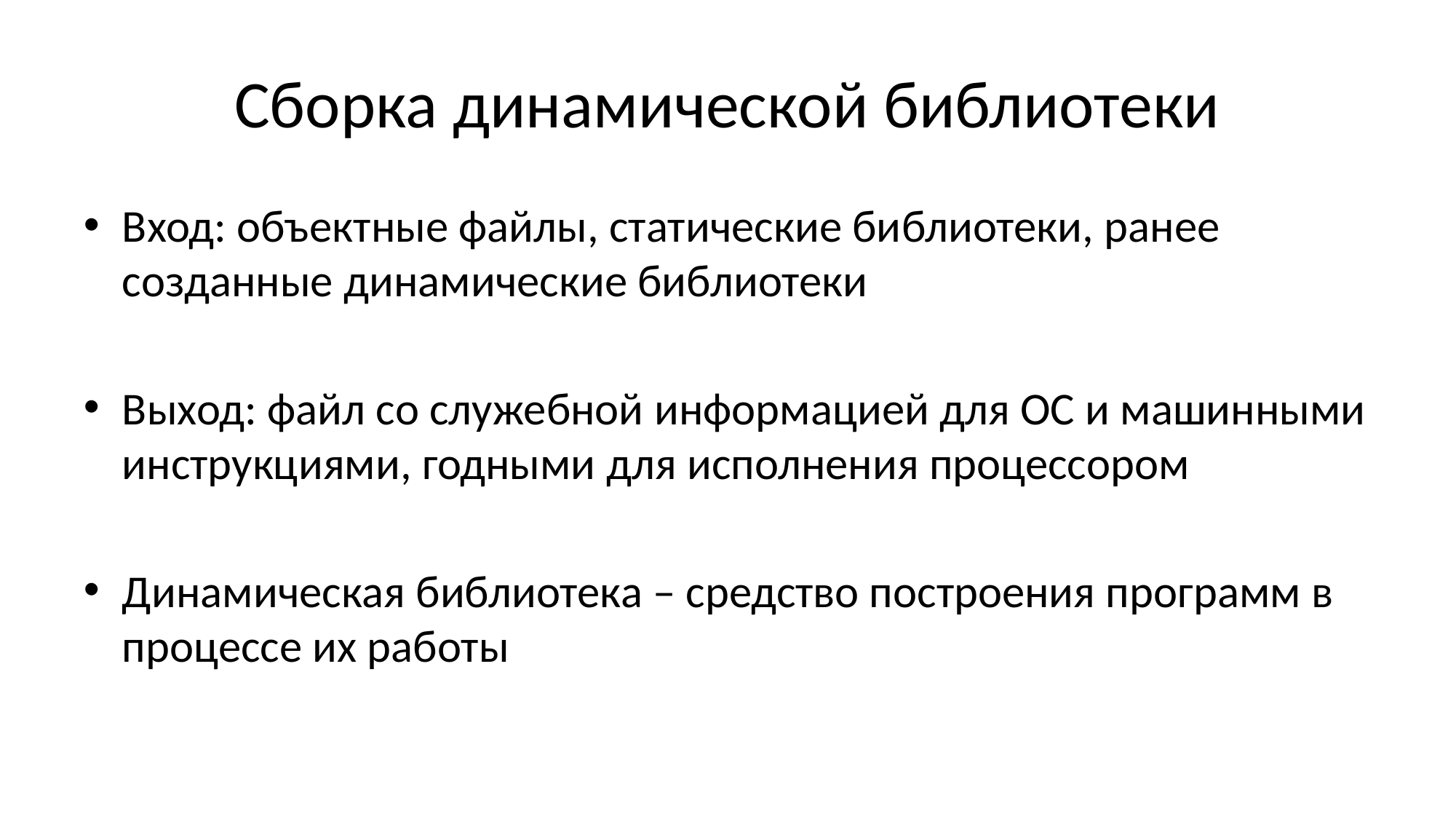

# Сборка динамической библиотеки
Вход: объектные файлы, статические библиотеки, ранее созданные динамические библиотеки

Выход: файл со служебной информацией для ОС и машинными инструкциями, годными для исполнения процессором

Динамическая библиотека – средство построения программ в процессе их работы